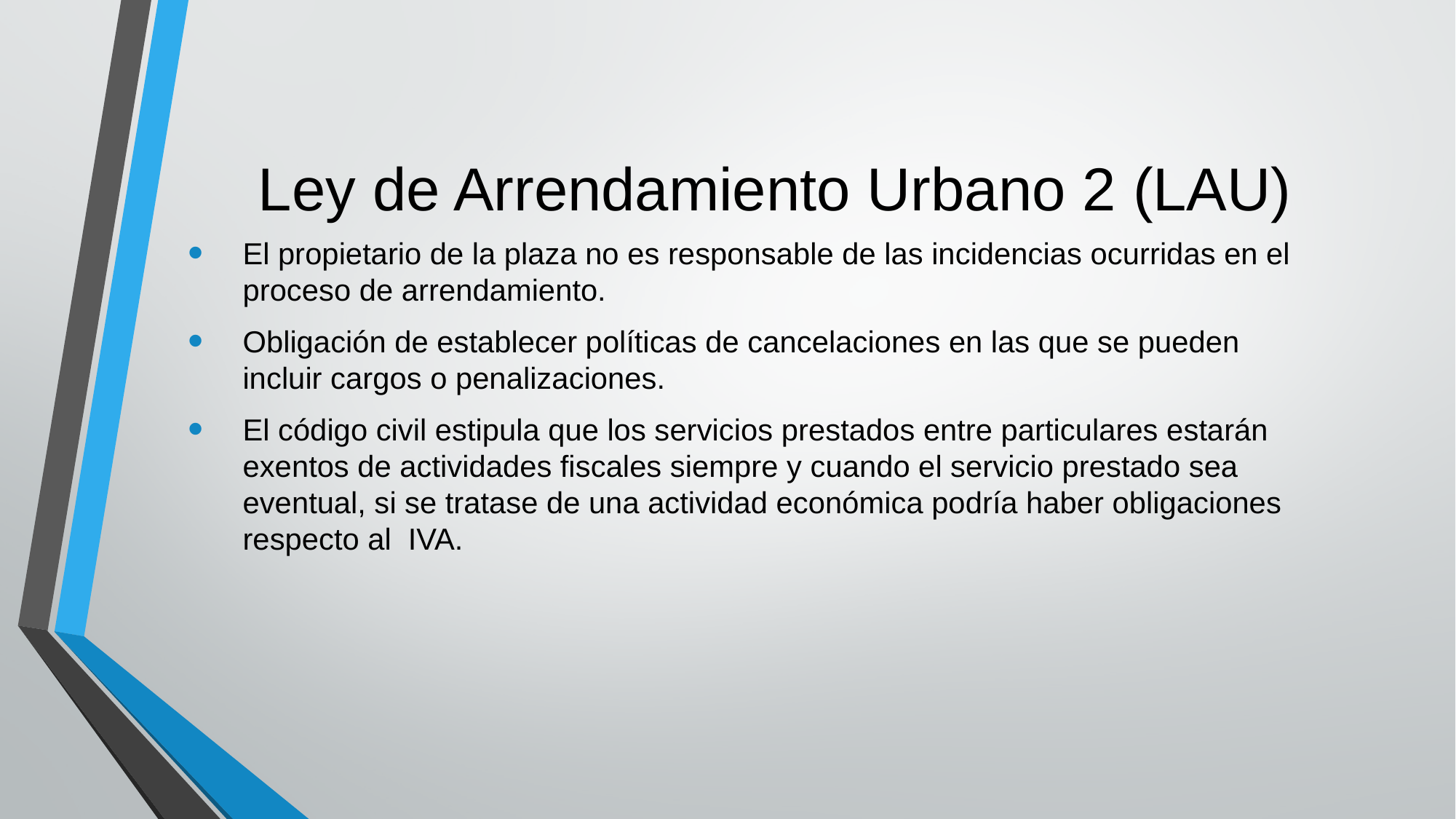

# Ley de Arrendamiento Urbano 2 (LAU)
El propietario de la plaza no es responsable de las incidencias ocurridas en el proceso de arrendamiento.
Obligación de establecer políticas de cancelaciones en las que se pueden incluir cargos o penalizaciones.
El código civil estipula que los servicios prestados entre particulares estarán exentos de actividades fiscales siempre y cuando el servicio prestado sea eventual, si se tratase de una actividad económica podría haber obligaciones respecto al  IVA.